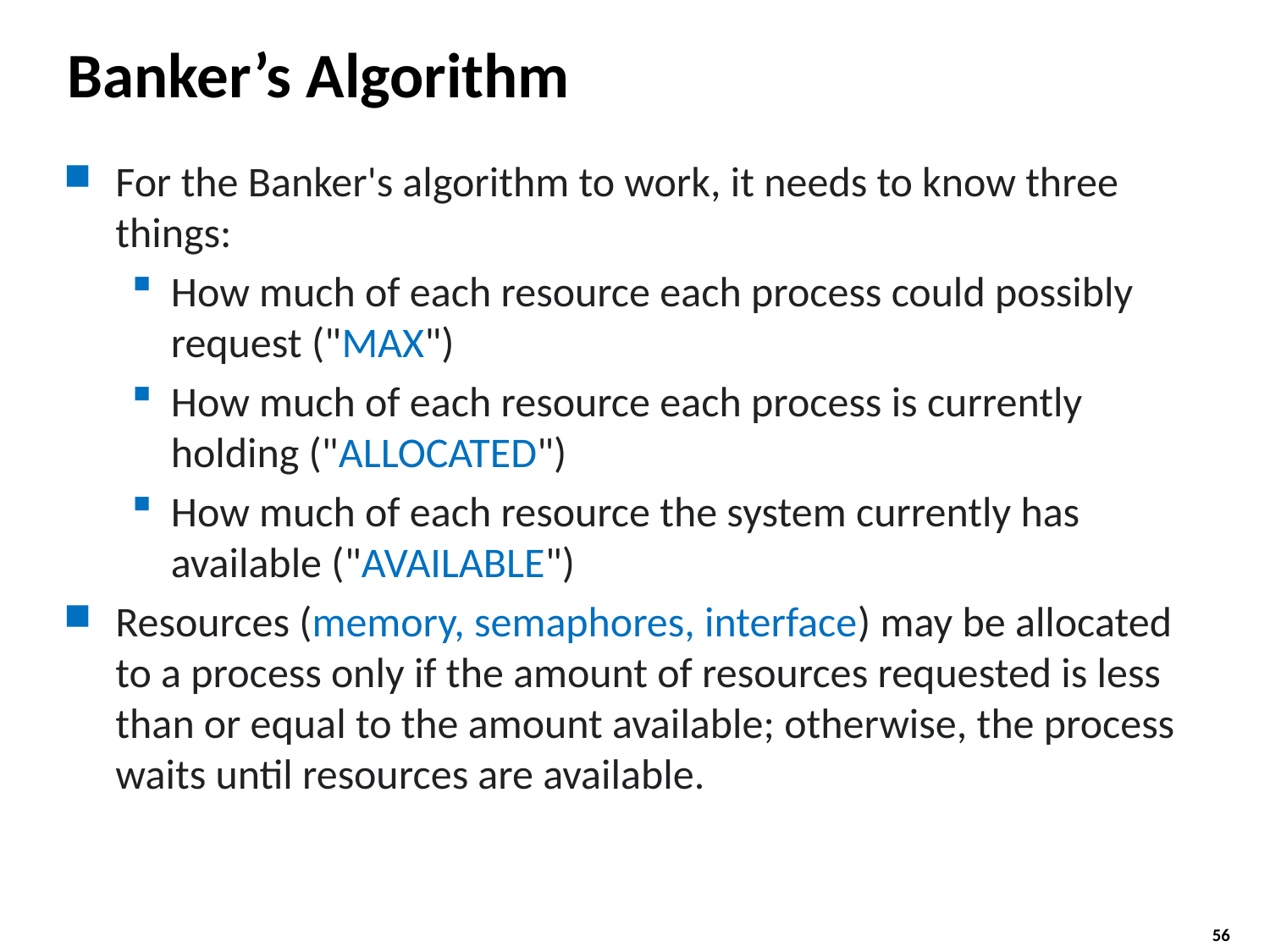

# Banker’s Algorithm
For the Banker's algorithm to work, it needs to know three things:
How much of each resource each process could possibly request ("MAX")
How much of each resource each process is currently holding ("ALLOCATED")
How much of each resource the system currently has available ("AVAILABLE")
Resources (memory, semaphores, interface) may be allocated to a process only if the amount of resources requested is less than or equal to the amount available; otherwise, the process waits until resources are available.